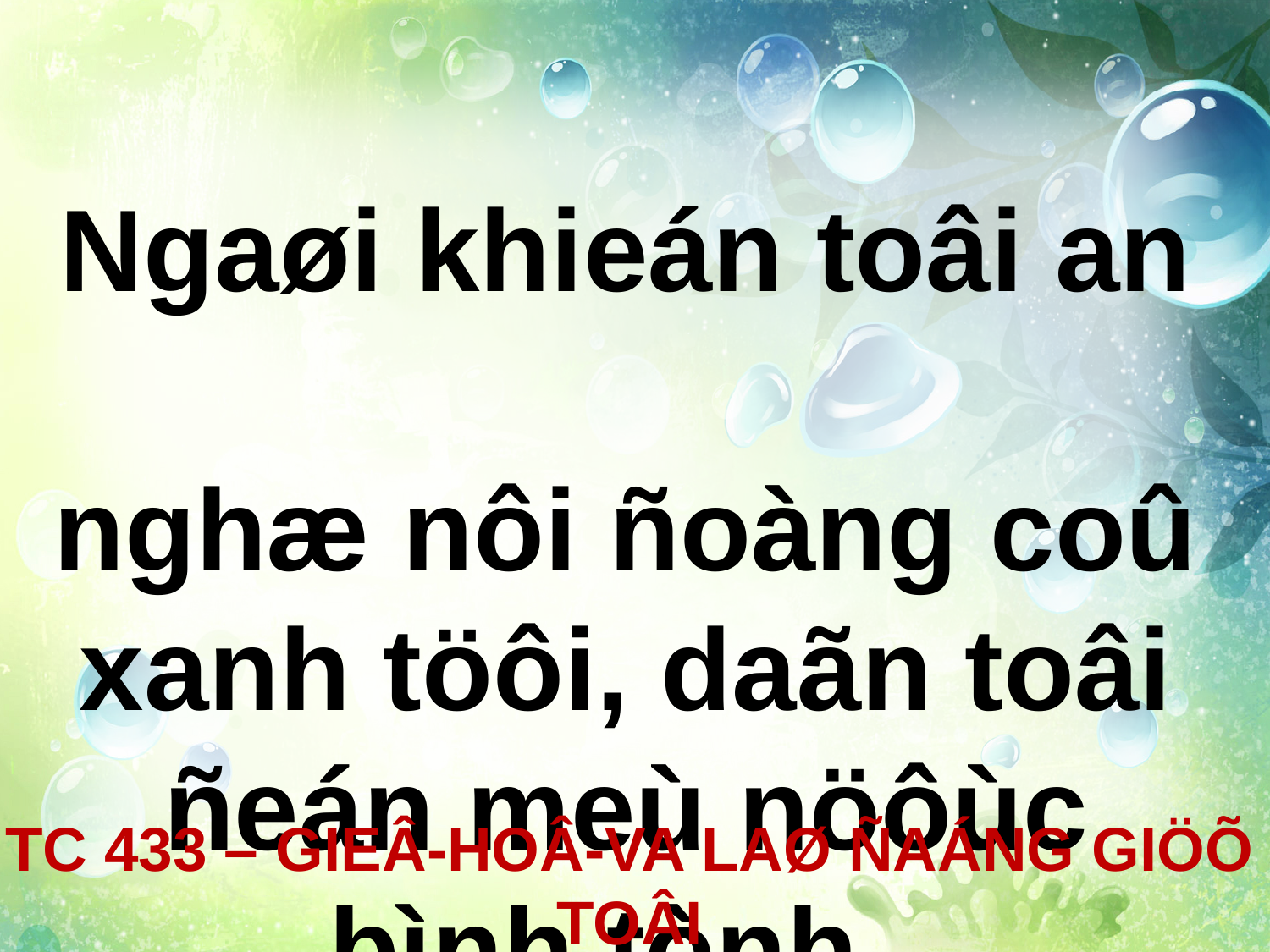

Ngaøi khieán toâi an
nghæ nôi ñoàng coû xanh töôi, daãn toâi ñeán meù nöôùc bình tònh.
TC 433 – GIEÂ-HOÂ-VA LAØ ÑAÁNG GIÖÕ TOÂI